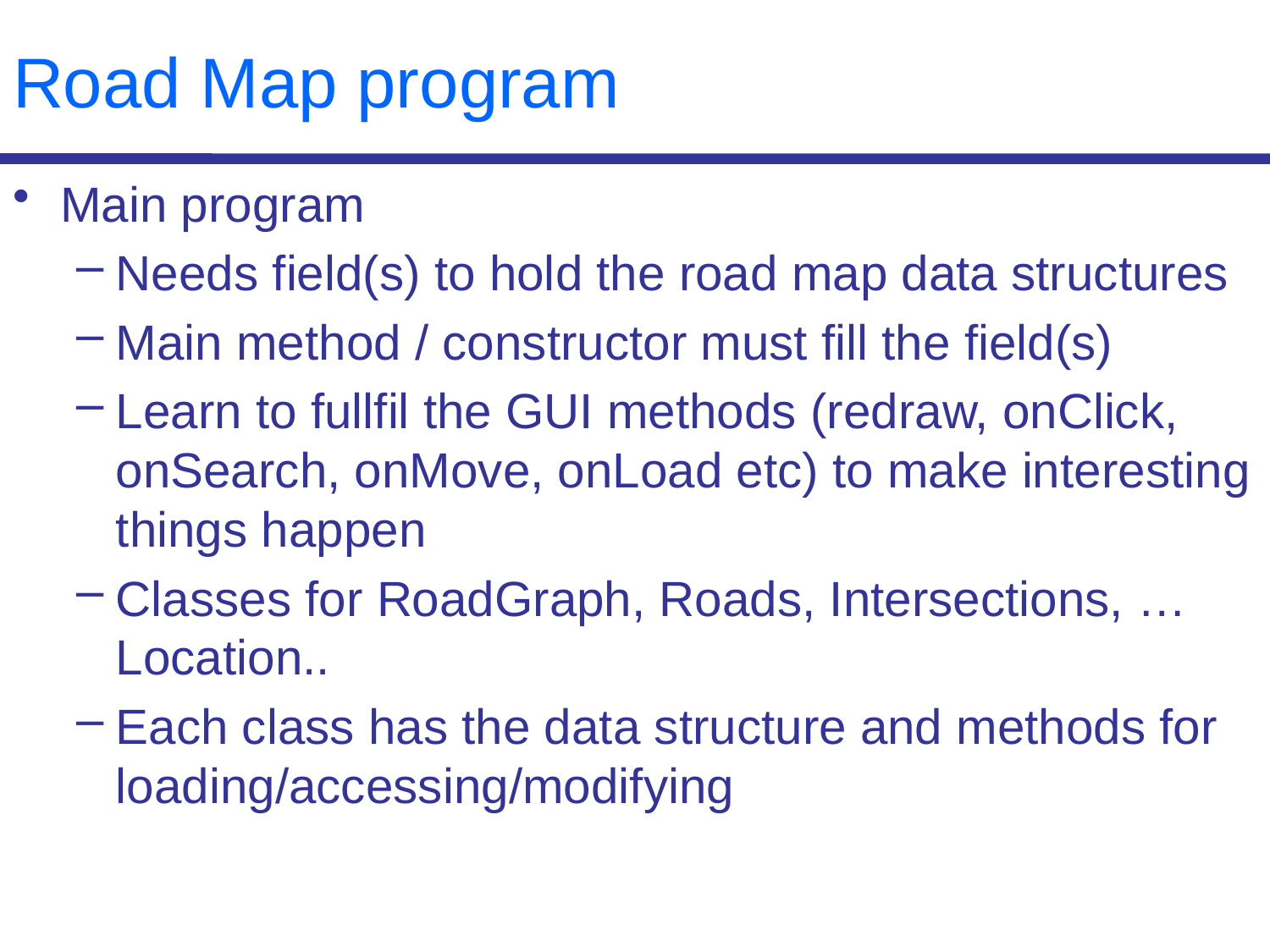

# Road Map program
Main program
Needs field(s) to hold the road map data structures
Main method / constructor must fill the field(s)
Learn to fullfil the GUI methods (redraw, onClick, onSearch, onMove, onLoad etc) to make interesting things happen
Classes for RoadGraph, Roads, Intersections, … Location..
Each class has the data structure and methods for loading/accessing/modifying